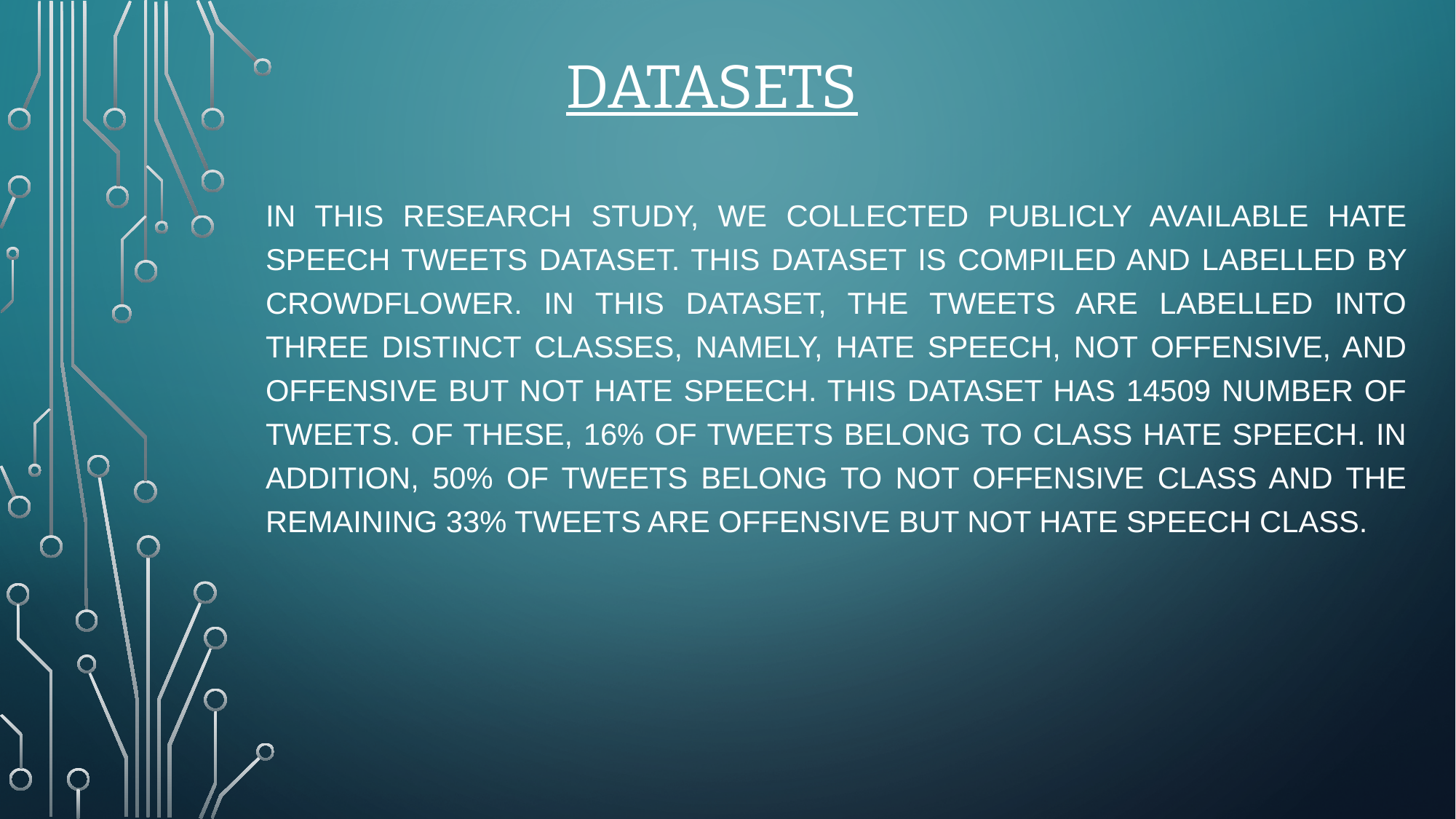

# DATASETS
In this research study, we collected publicly available hate speech tweets dataset. This dataset is compiled and labelled by CrowdFlower. In this dataset, the tweets are labelled into three distinct classes, namely, hate speech, not offensive, and offensive but not hate speech. This dataset has 14509 number of tweets. Of these, 16% of tweets belong to class hate speech. In addition, 50% of tweets belong to not offensive class and the remaining 33% tweets are offensive but not hate speech class.